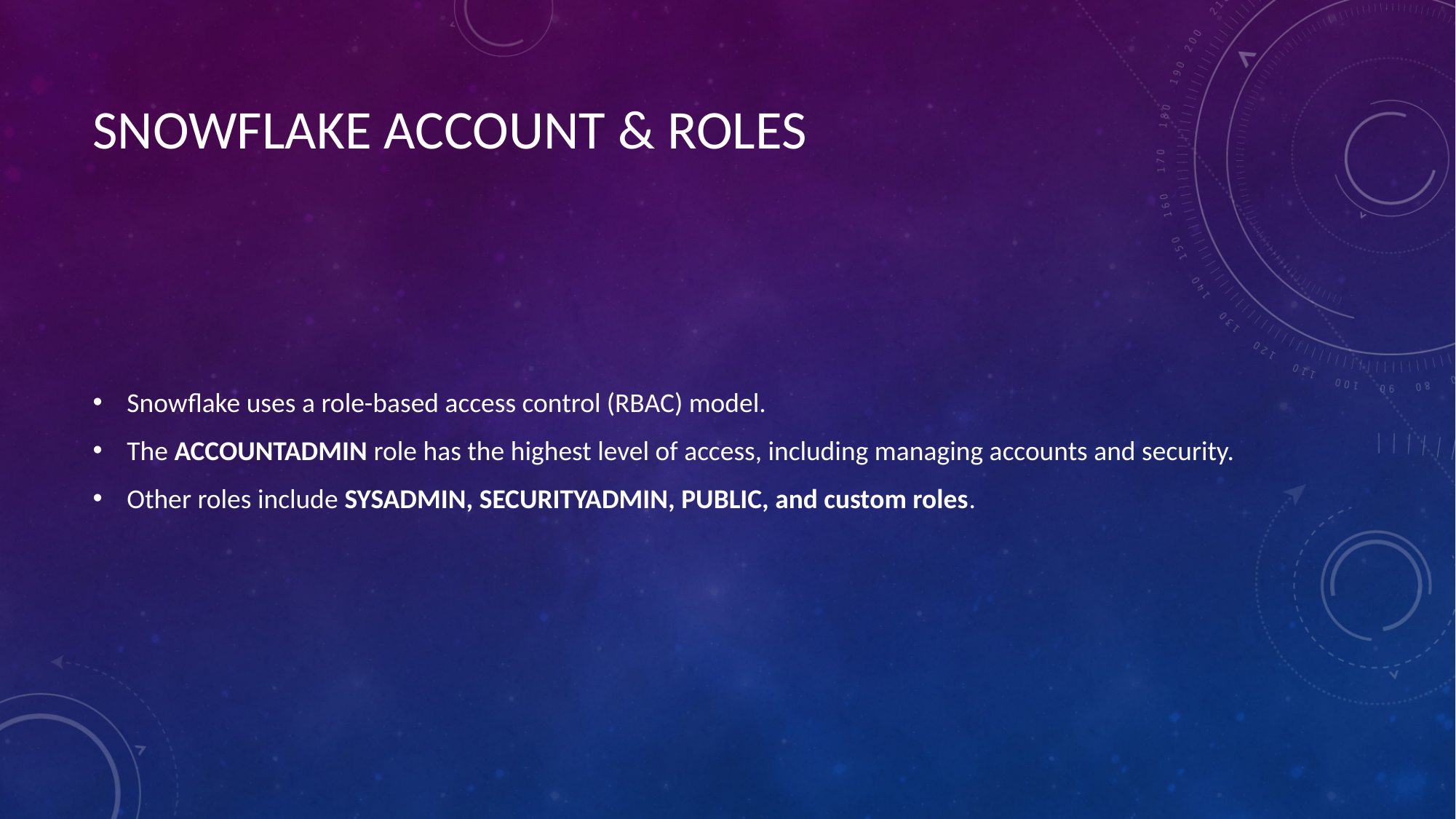

# Snowflake Account & Roles
Snowflake uses a role-based access control (RBAC) model.
The ACCOUNTADMIN role has the highest level of access, including managing accounts and security.
Other roles include SYSADMIN, SECURITYADMIN, PUBLIC, and custom roles.